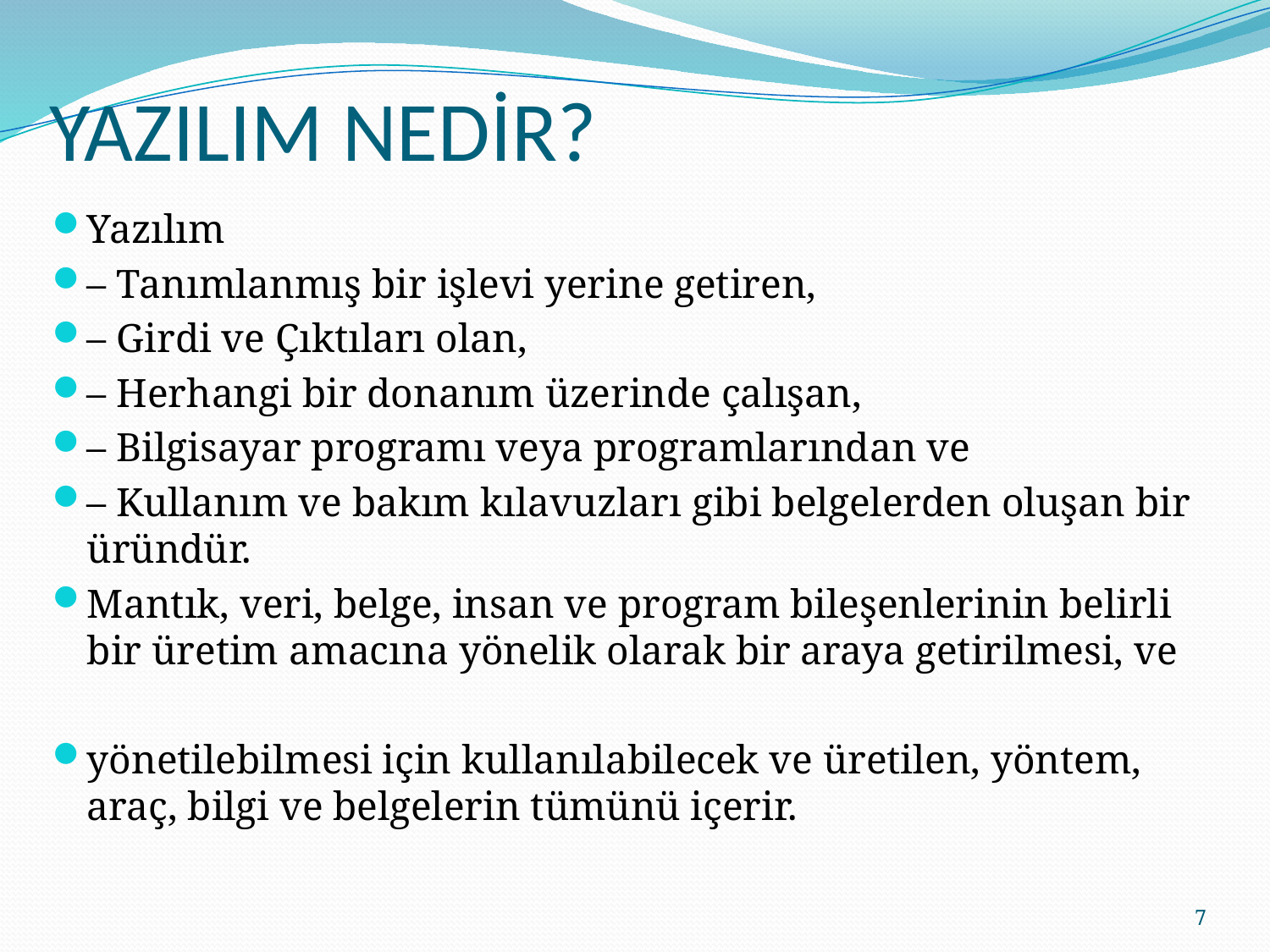

# YAZILIM NEDİR?
Yazılım
– Tanımlanmış bir işlevi yerine getiren,
– Girdi ve Çıktıları olan,
– Herhangi bir donanım üzerinde çalışan,
– Bilgisayar programı veya programlarından ve
– Kullanım ve bakım kılavuzları gibi belgelerden oluşan bir üründür.
Mantık, veri, belge, insan ve program bileşenlerinin belirli bir üretim amacına yönelik olarak bir araya getirilmesi, ve

yönetilebilmesi için kullanılabilecek ve üretilen, yöntem, araç, bilgi ve belgelerin tümünü içerir.

7